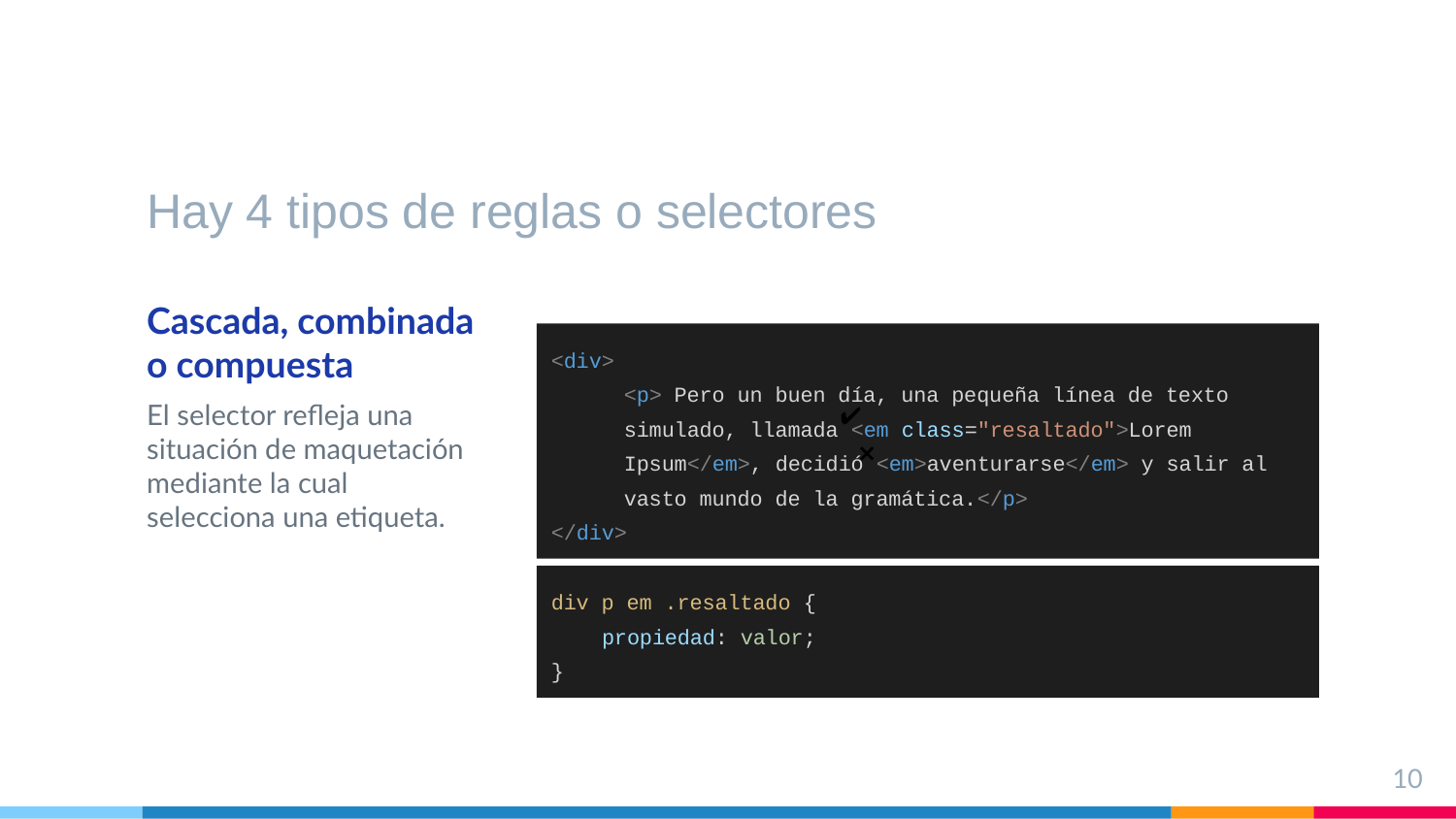

Hay 4 tipos de reglas o selectores
Cascada, combinada o compuesta
El selector refleja una situación de maquetación mediante la cual selecciona una etiqueta.

<div>
<p> Pero un buen día, una pequeña línea de texto simulado, llamada <em class="resaltado">Lorem Ipsum</em>, decidió <em>aventurarse</em> y salir al vasto mundo de la gramática.</p>
</div>
✔️
❌
div p em .resaltado {
    propiedad: valor;
}
10